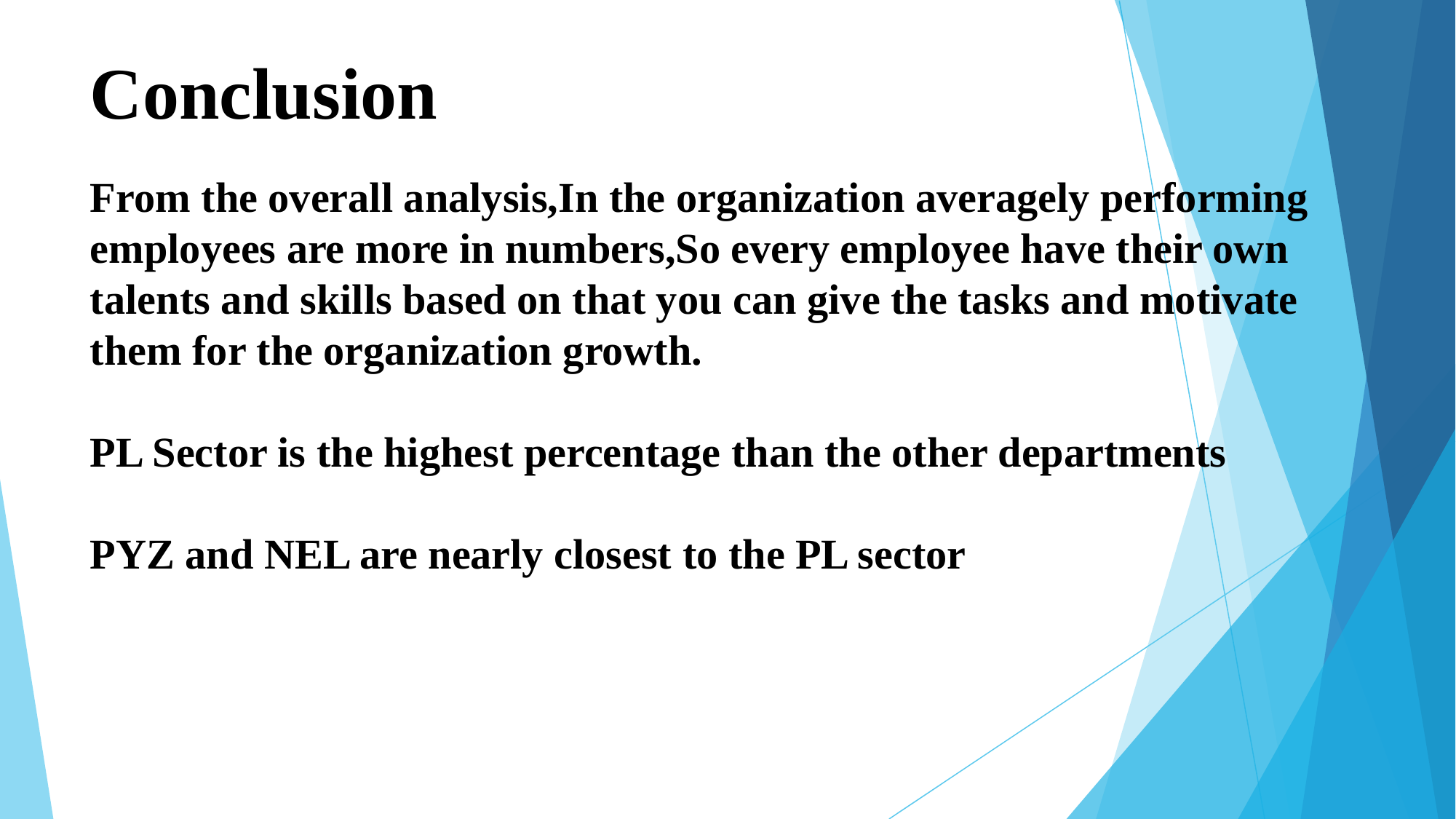

# Conclusion From the overall analysis,In the organization averagely performing employees are more in numbers,So every employee have their own talents and skills based on that you can give the tasks and motivate them for the organization growth. PL Sector is the highest percentage than the other departments PYZ and NEL are nearly closest to the PL sector